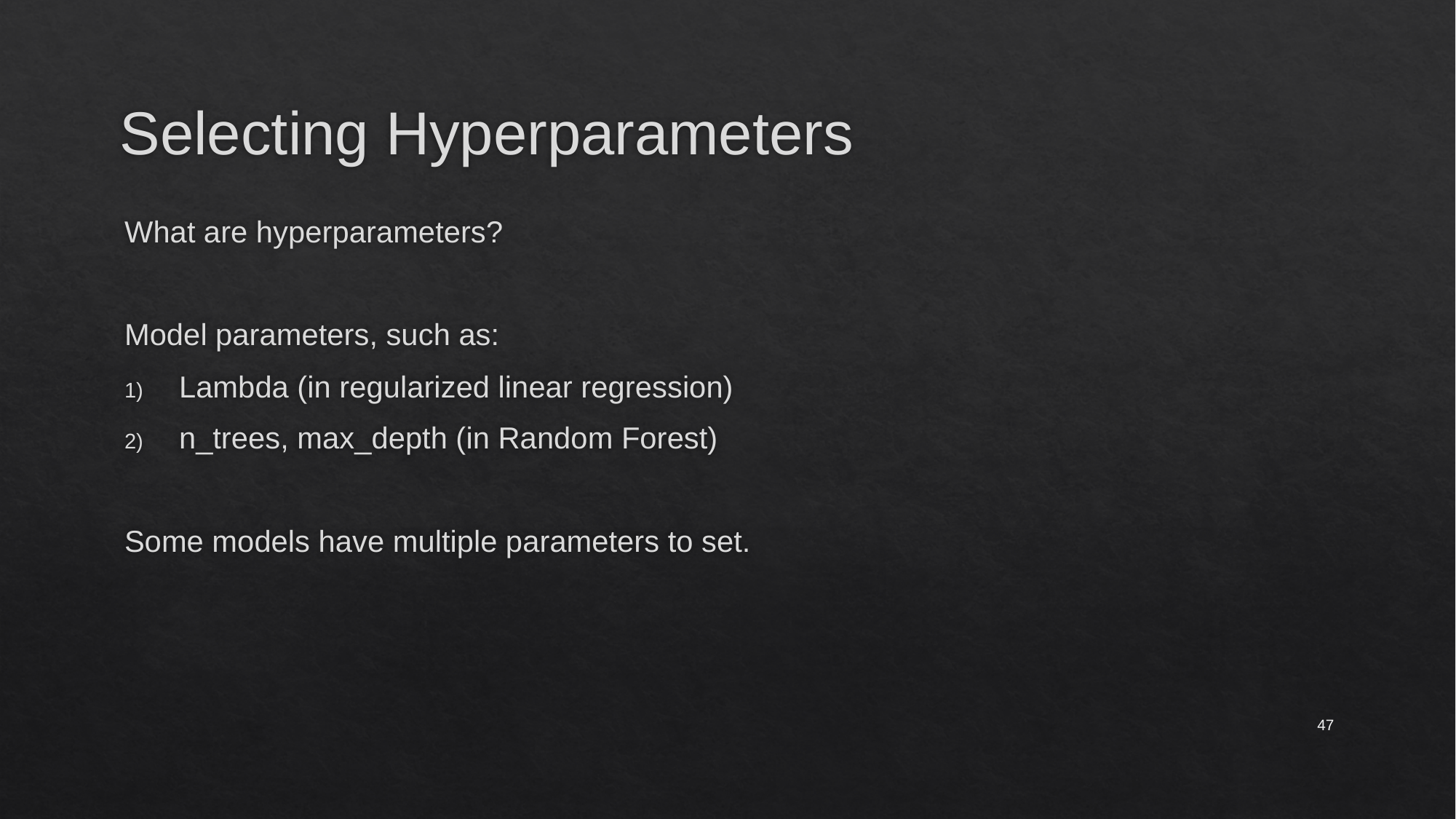

# Selecting Hyperparameters
What are hyperparameters?

Model parameters, such as:
Lambda (in regularized linear regression)
n_trees, max_depth (in Random Forest)

Some models have multiple parameters to set.
47